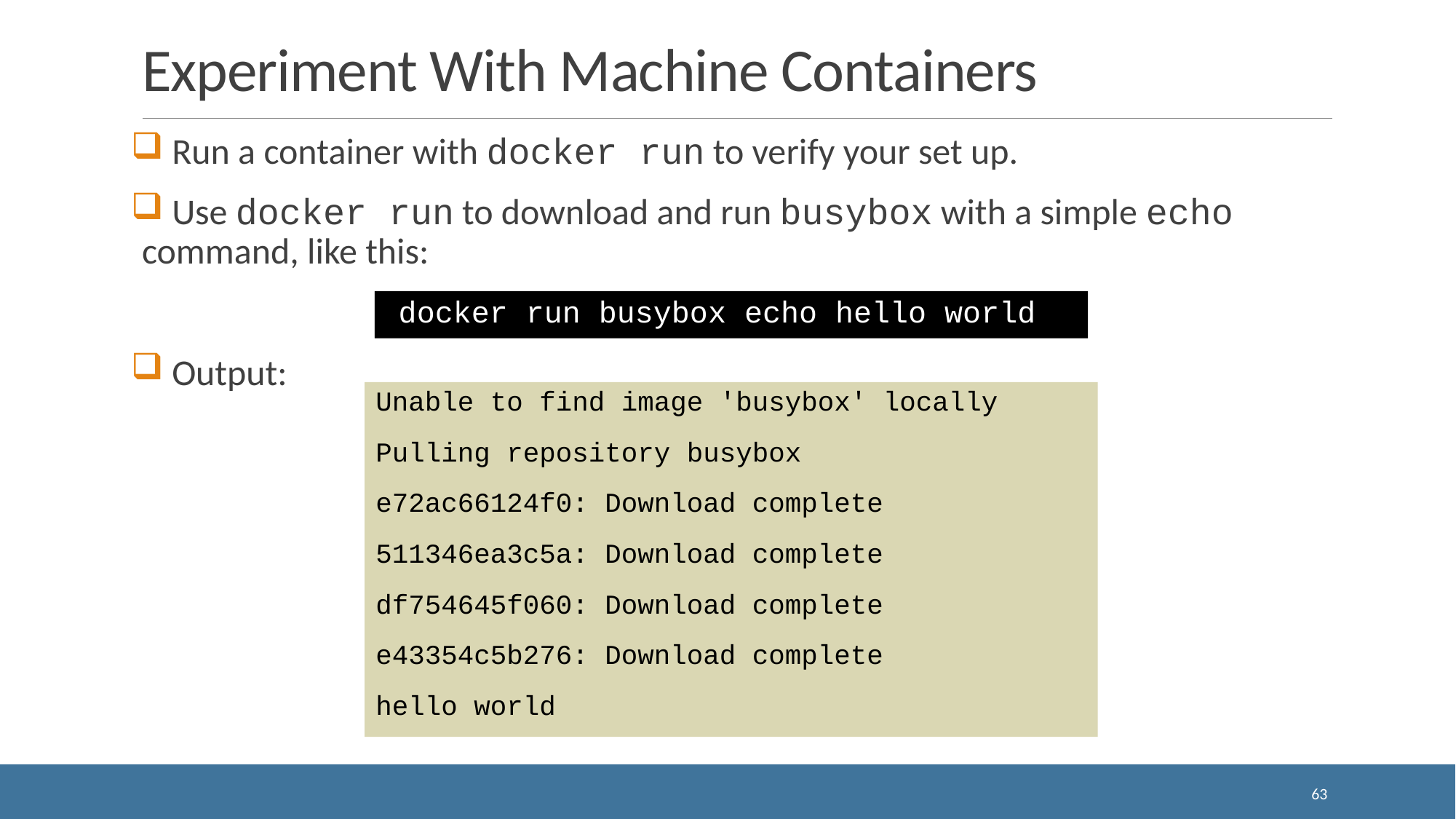

# Experiment With Machine Containers
 Run a container with docker run to verify your set up.
 Use docker run to download and run busybox with a simple echo command, like this:

 Output:
docker run busybox echo hello world
Unable to find image 'busybox' locally
Pulling repository busybox
e72ac66124f0: Download complete
511346ea3c5a: Download complete
df754645f060: Download complete
e43354c5b276: Download complete
hello world

63